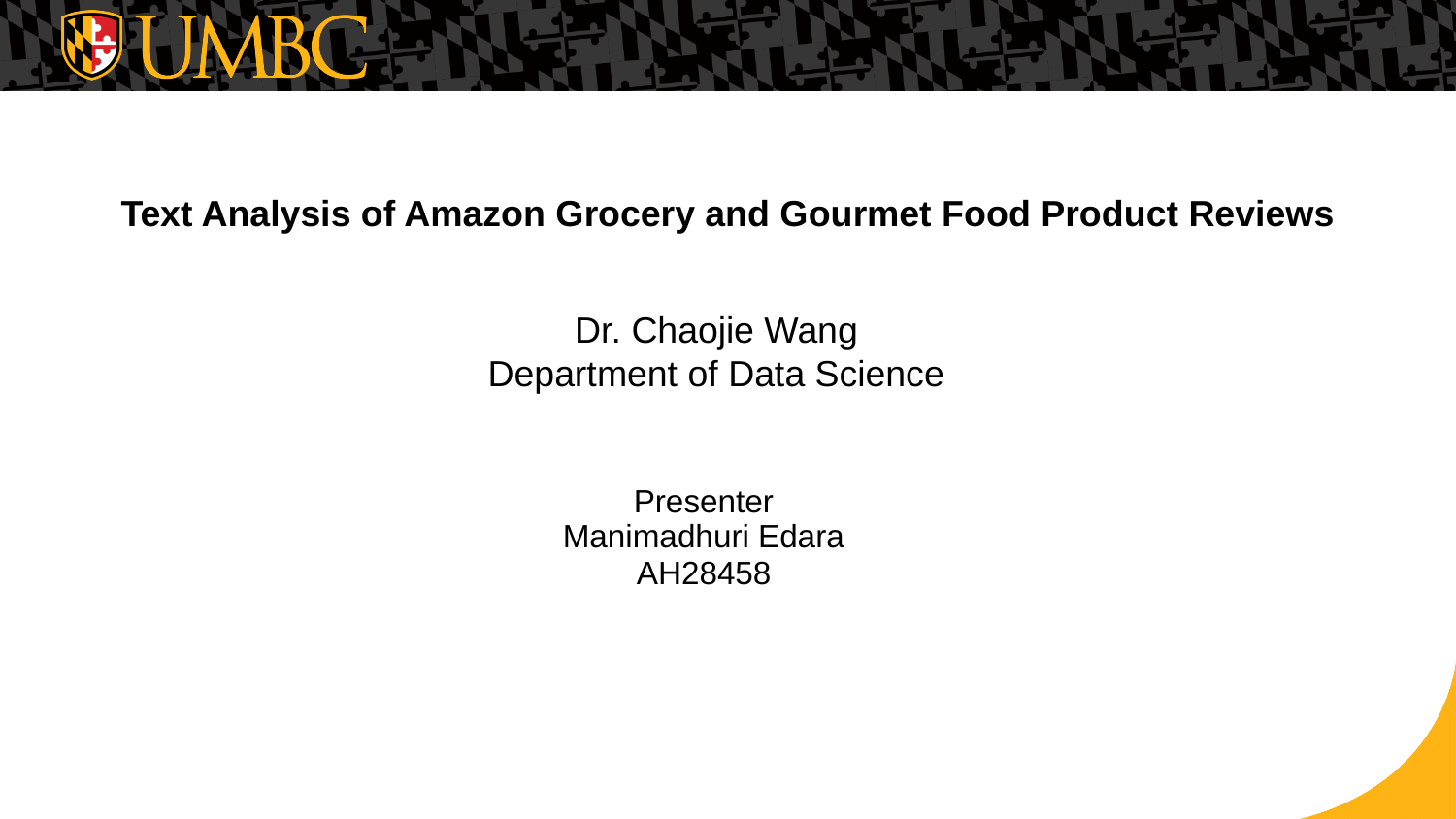

# Text Analysis of Amazon Grocery and Gourmet Food Product Reviews

Dr. Chaojie Wang
Department of Data Science

| Presenter Manimadhuri Edara AH28458 |
| --- |
|  |
|  |
|  |